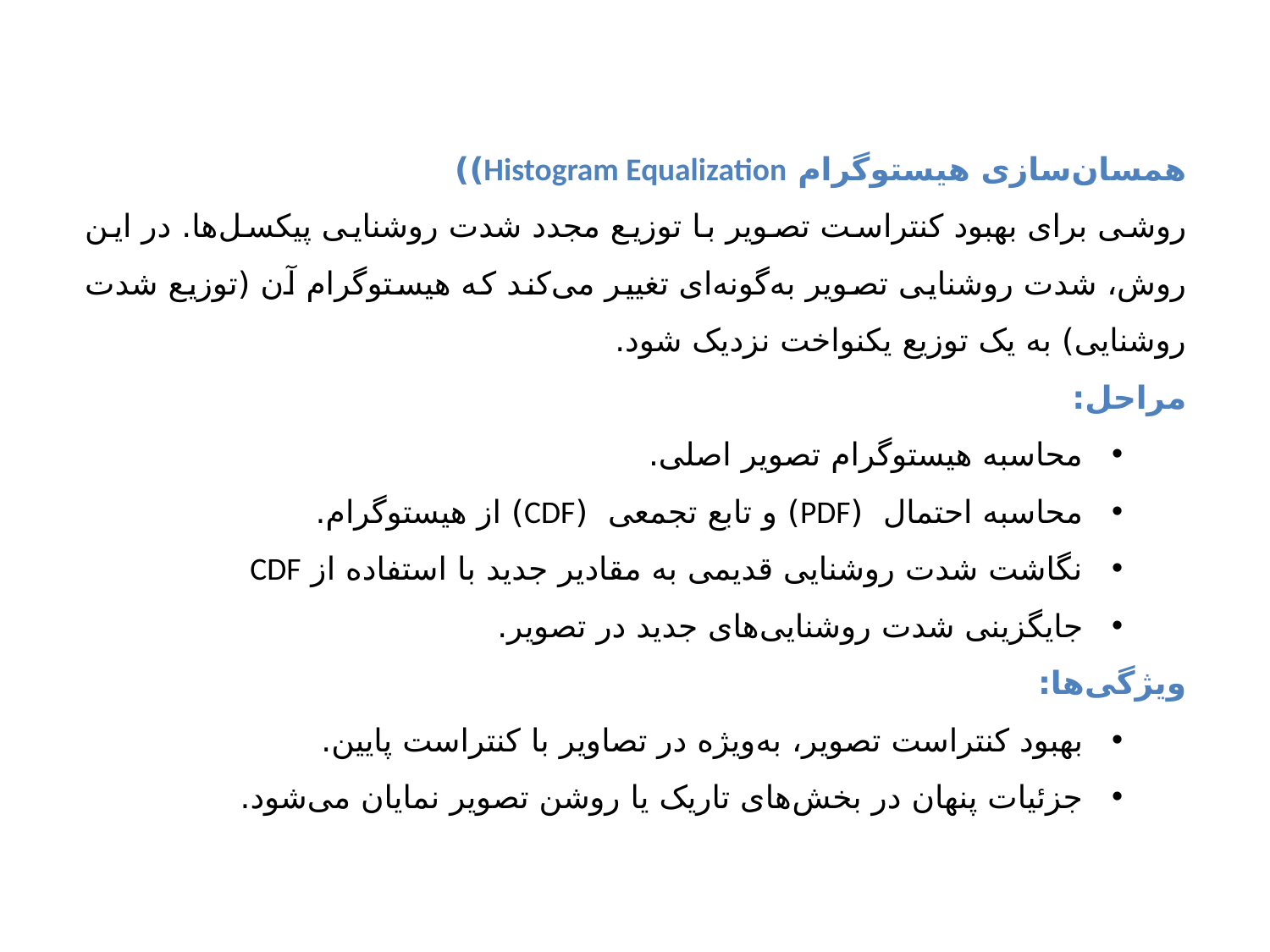

همسان‌سازی هیستوگرام Histogram Equalization))
روشی برای بهبود کنتراست تصویر با توزیع مجدد شدت روشنایی پیکسل‌ها. در این روش، شدت روشنایی تصویر به‌گونه‌ای تغییر می‌کند که هیستوگرام آن (توزیع شدت روشنایی) به یک توزیع یکنواخت نزدیک شود.
مراحل:
محاسبه هیستوگرام تصویر اصلی.
محاسبه احتمال  (PDF) و تابع تجمعی  (CDF) از هیستوگرام.
نگاشت شدت روشنایی قدیمی به مقادیر جدید با استفاده از CDF
جایگزینی شدت روشنایی‌های جدید در تصویر.
ویژگی‌ها:
بهبود کنتراست تصویر، به‌ویژه در تصاویر با کنتراست پایین.
جزئیات پنهان در بخش‌های تاریک یا روشن تصویر نمایان می‌شود.